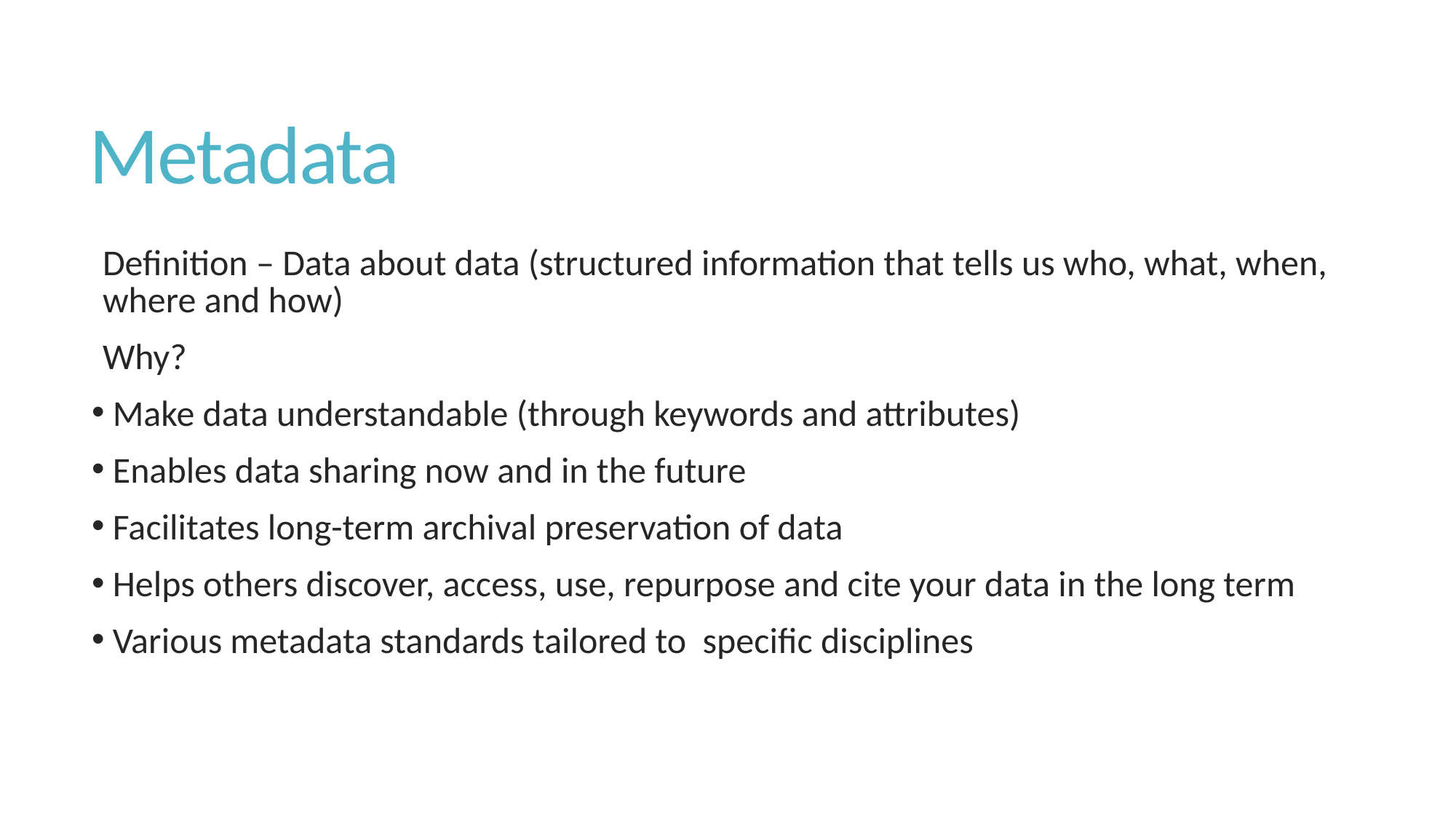

# Metadata
Definition – Data about data (structured information that tells us who, what, when, where and how)
Why?
 Make data understandable (through keywords and attributes)
 Enables data sharing now and in the future
 Facilitates long-term archival preservation of data
 Helps others discover, access, use, repurpose and cite your data in the long term
 Various metadata standards tailored to  specific disciplines